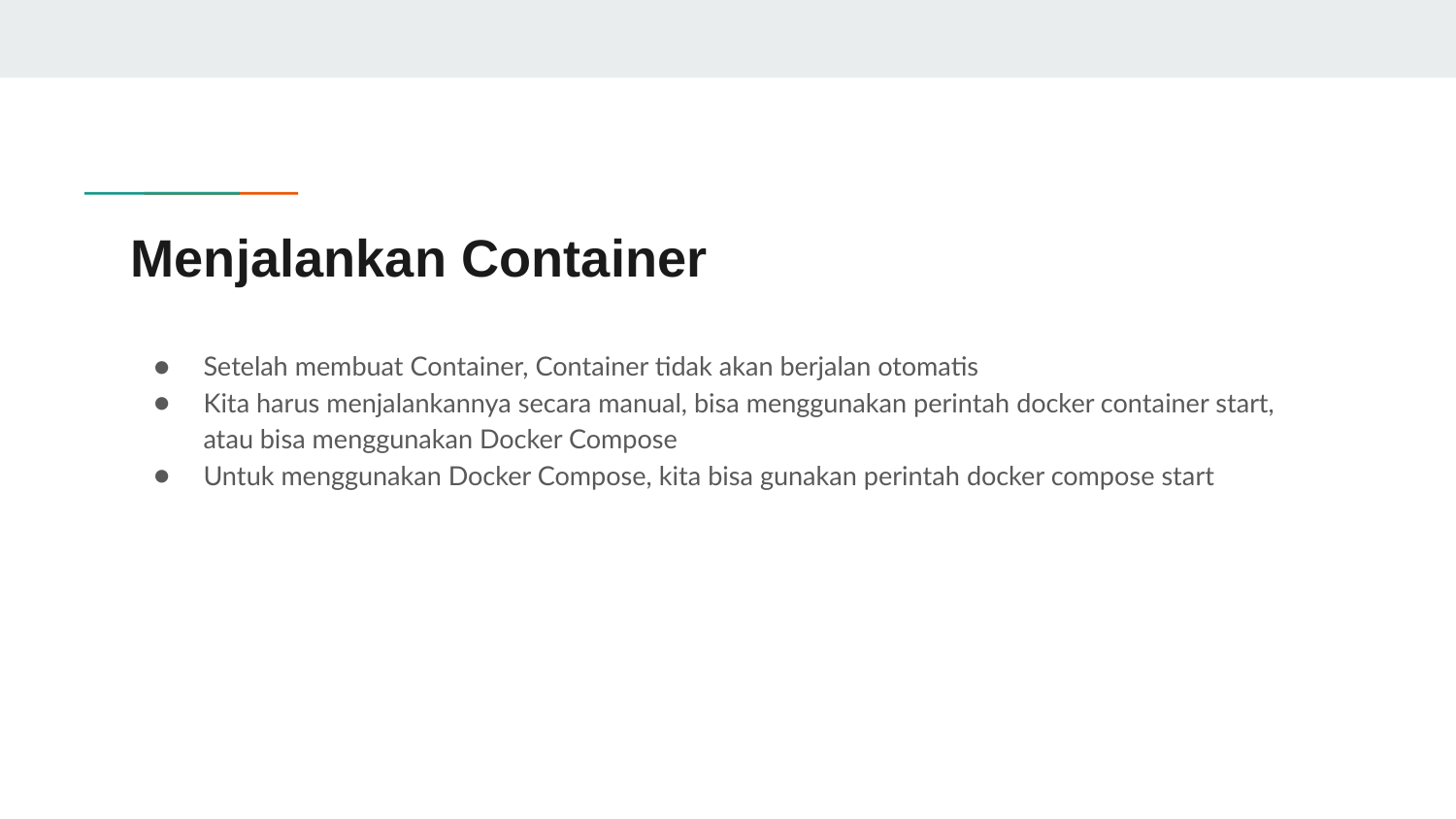

# Menjalankan Container
Setelah membuat Container, Container tidak akan berjalan otomatis
Kita harus menjalankannya secara manual, bisa menggunakan perintah docker container start, atau bisa menggunakan Docker Compose
Untuk menggunakan Docker Compose, kita bisa gunakan perintah docker compose start